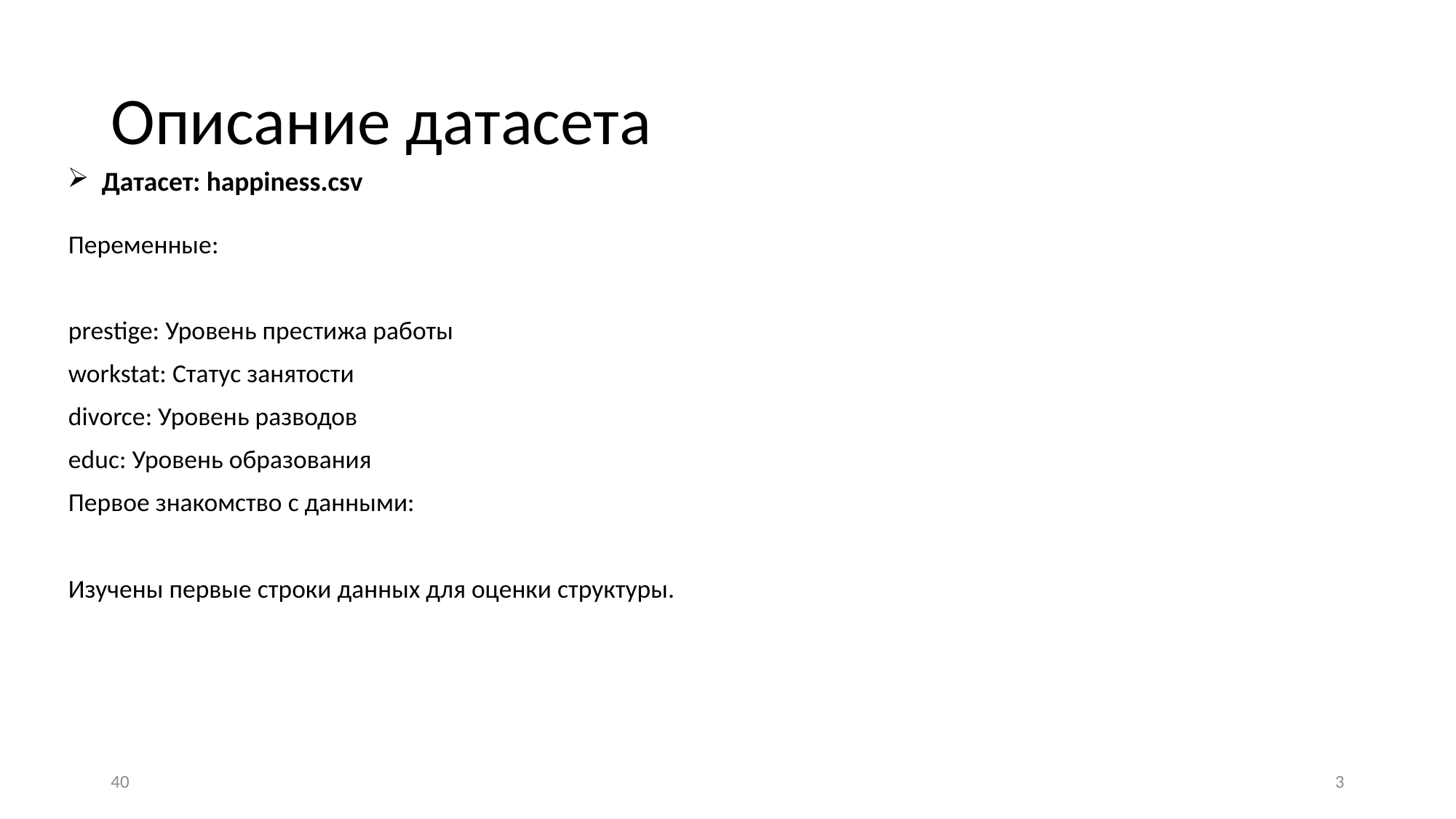

# Описание датасета
Датасет: happiness.csv

Переменные:

prestige: Уровень престижа работы
workstat: Статус занятости
divorce: Уровень разводов
educ: Уровень образования
Первое знакомство с данными:

Изучены первые строки данных для оценки структуры.
40

3